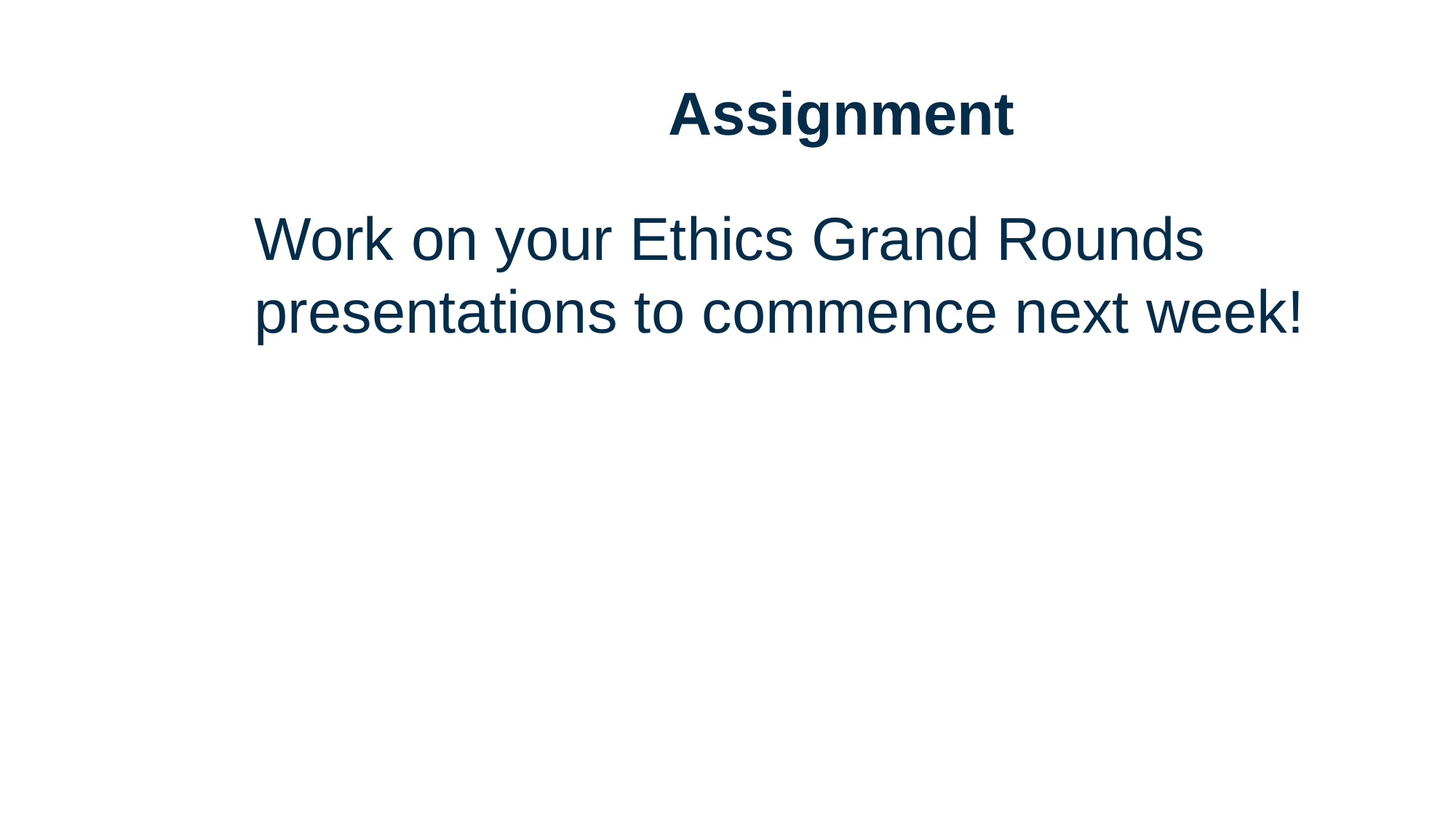

# Assignment
Work on your Ethics Grand Rounds presentations to commence next week!